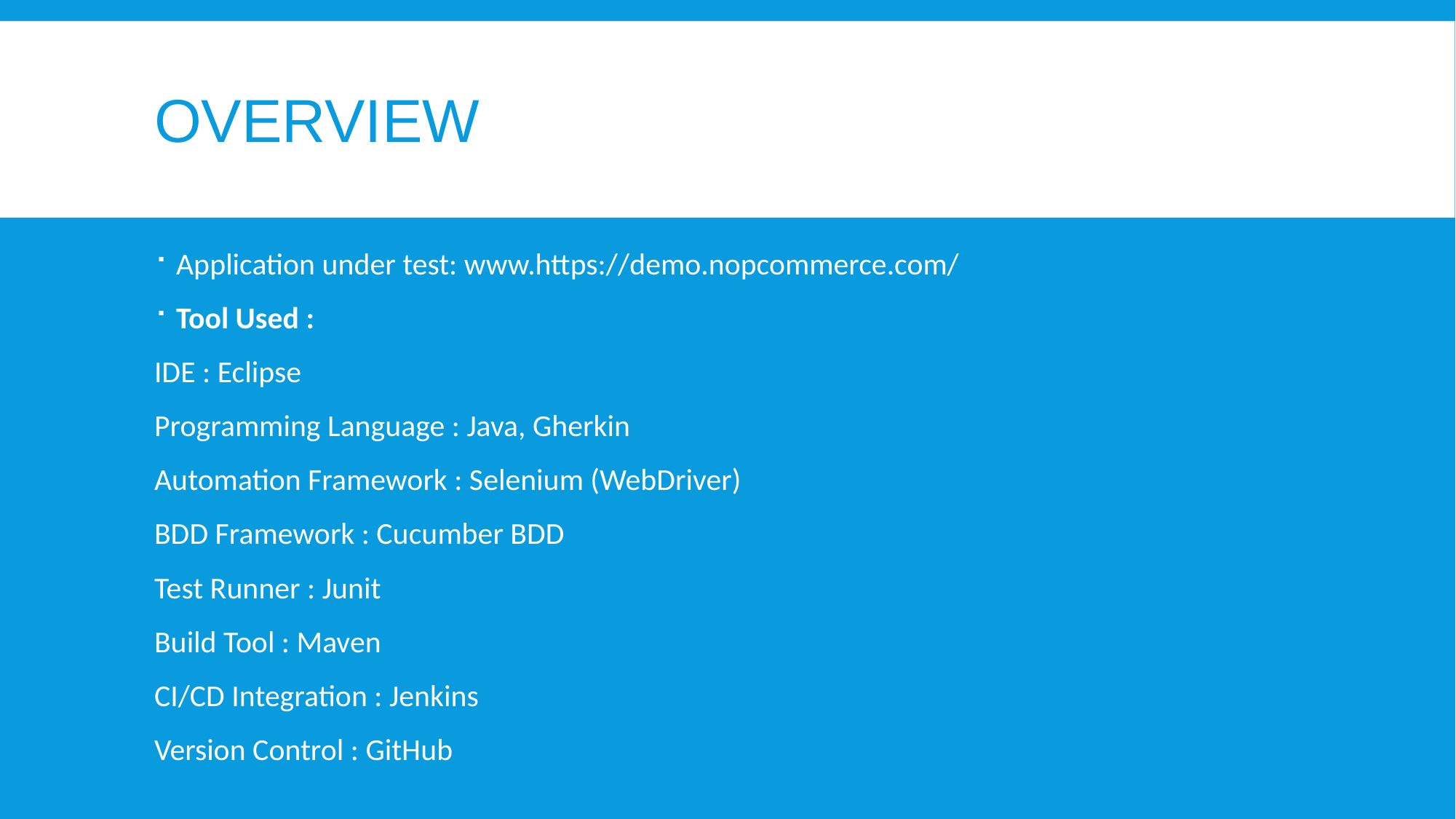

# Overview

Application under test: www.https://demo.nopcommerce.com/
Tool Used :
IDE : Eclipse
Programming Language : Java, Gherkin
Automation Framework : Selenium (WebDriver)
BDD Framework : Cucumber BDD
Test Runner : Junit
Build Tool : Maven
CI/CD Integration : Jenkins
Version Control : GitHub